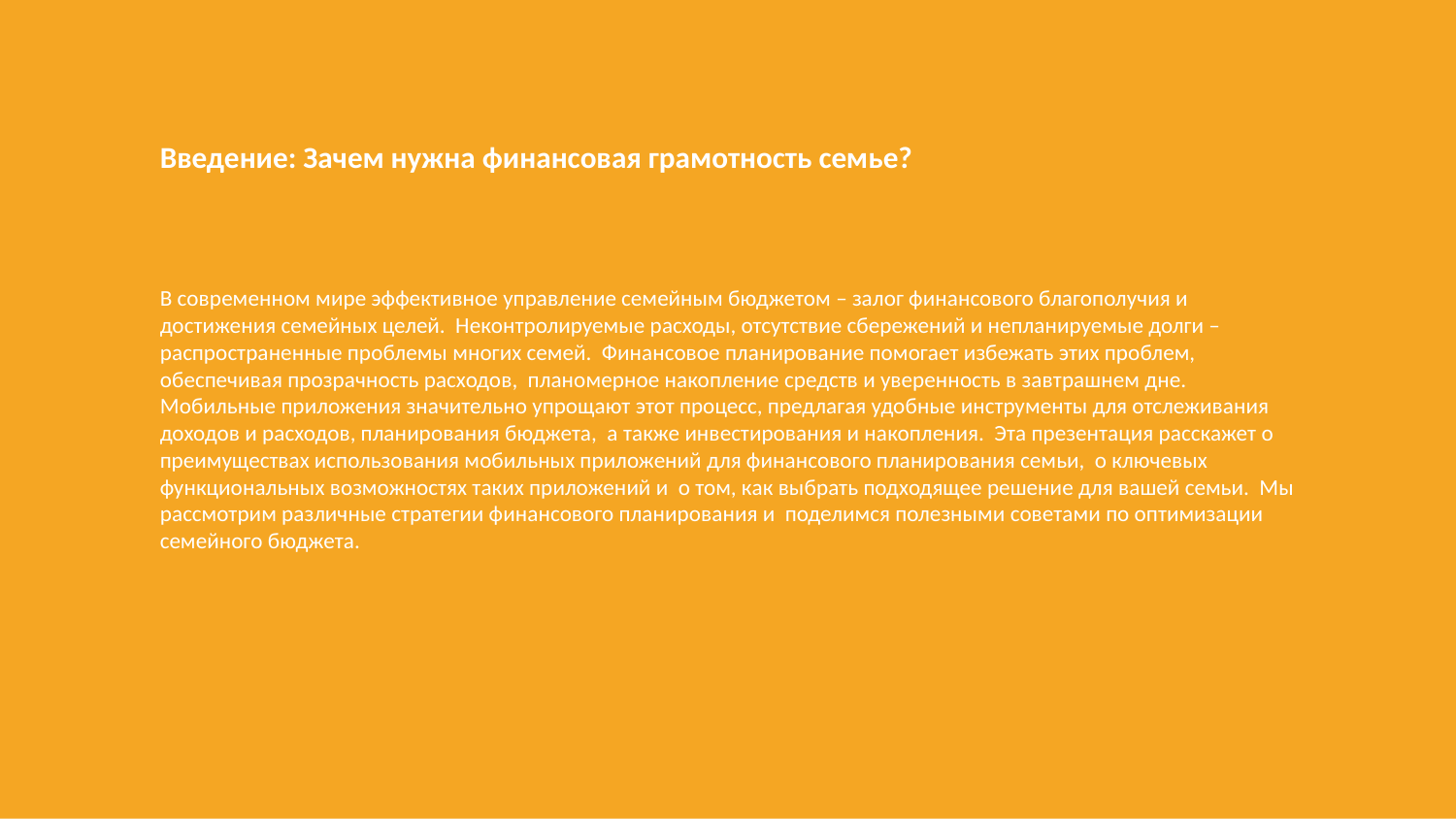

Введение: Зачем нужна финансовая грамотность семье?
В современном мире эффективное управление семейным бюджетом – залог финансового благополучия и достижения семейных целей.  Неконтролируемые расходы, отсутствие сбережений и непланируемые долги – распространенные проблемы многих семей.  Финансовое планирование помогает избежать этих проблем, обеспечивая прозрачность расходов,  планомерное накопление средств и уверенность в завтрашнем дне. Мобильные приложения значительно упрощают этот процесс, предлагая удобные инструменты для отслеживания доходов и расходов, планирования бюджета,  а также инвестирования и накопления.  Эта презентация расскажет о преимуществах использования мобильных приложений для финансового планирования семьи,  о ключевых функциональных возможностях таких приложений и  о том, как выбрать подходящее решение для вашей семьи.  Мы рассмотрим различные стратегии финансового планирования и  поделимся полезными советами по оптимизации семейного бюджета.